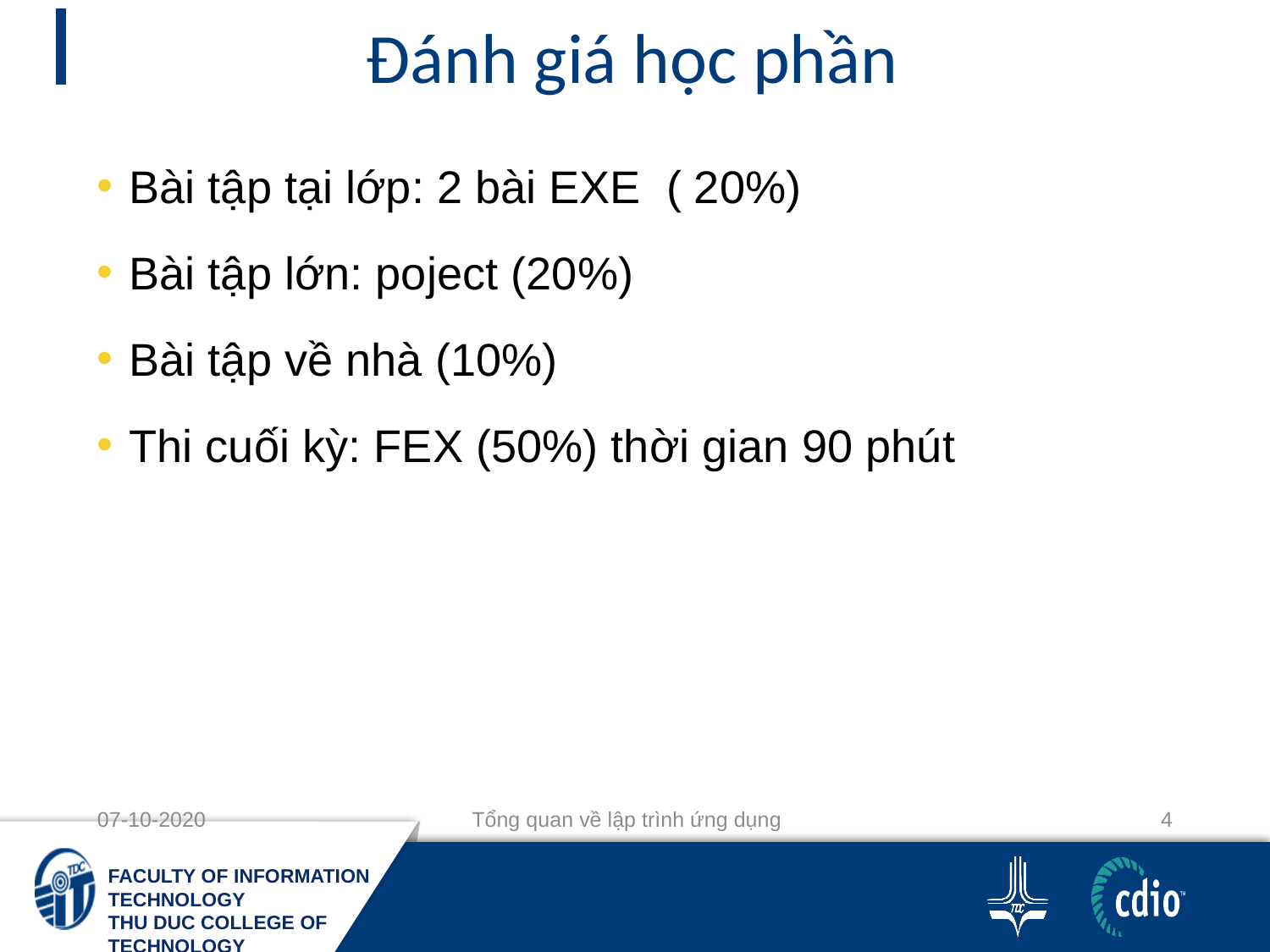

# Đánh giá học phần
Bài tập tại lớp: 2 bài EXE  ( 20%)
Bài tập lớn: poject (20%)
Bài tập về nhà (10%)
Thi cuối kỳ: FEX (50%) thời gian 90 phút

07-10-2020
Tổng quan về lập trình ứng dụng
4